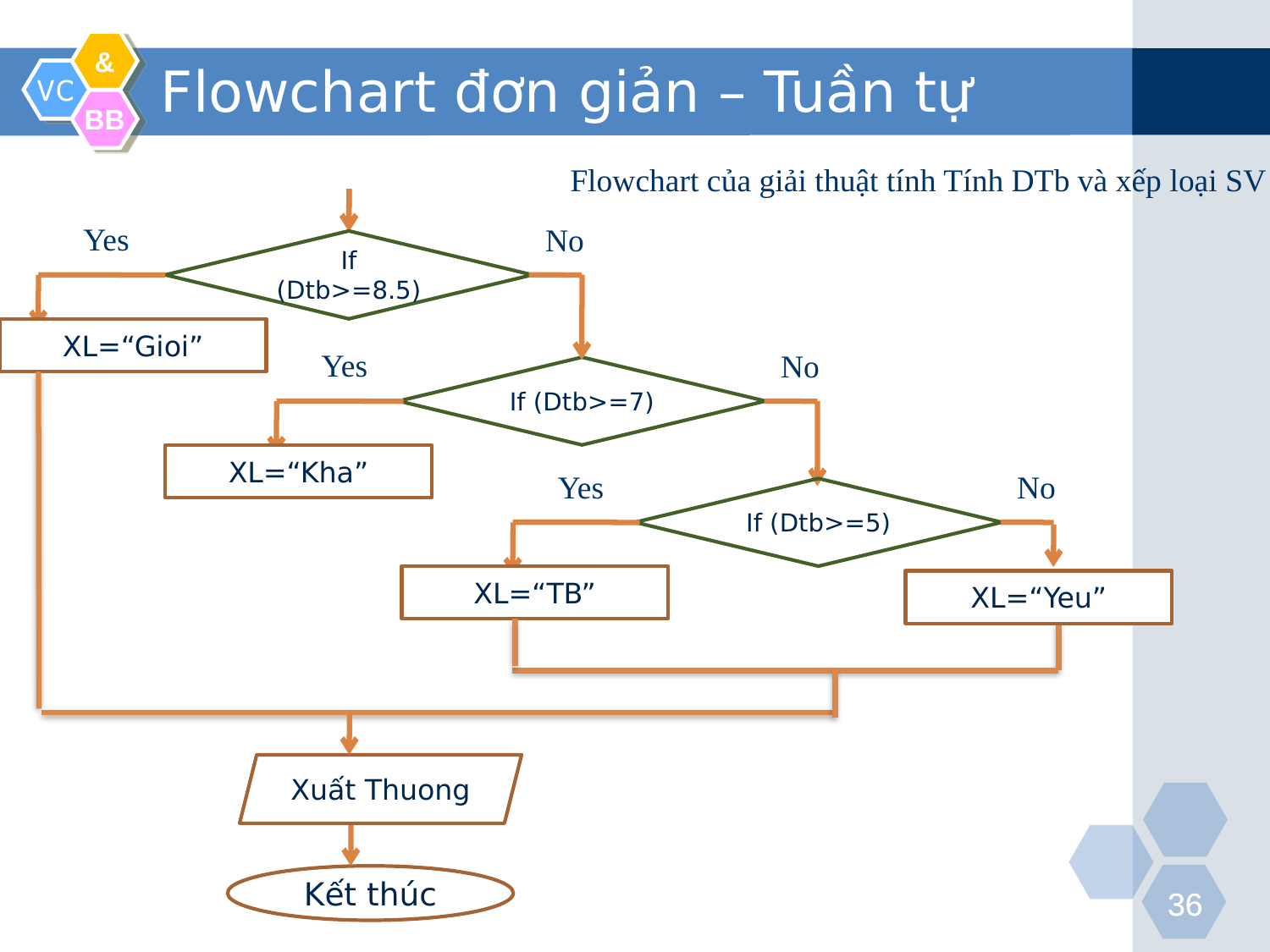

# Flowchart đơn giản – Tuần tự
Flowchart của giải thuật tính Tính DTb và xếp loại SV
Yes
No
If (Dtb>=8.5)
XL=“Gioi”
Yes
No
If (Dtb>=7)
XL=“Kha”
Yes
No
If (Dtb>=5)
XL=“TB”
XL=“Yeu”
Xuất Thuong
Kết thúc